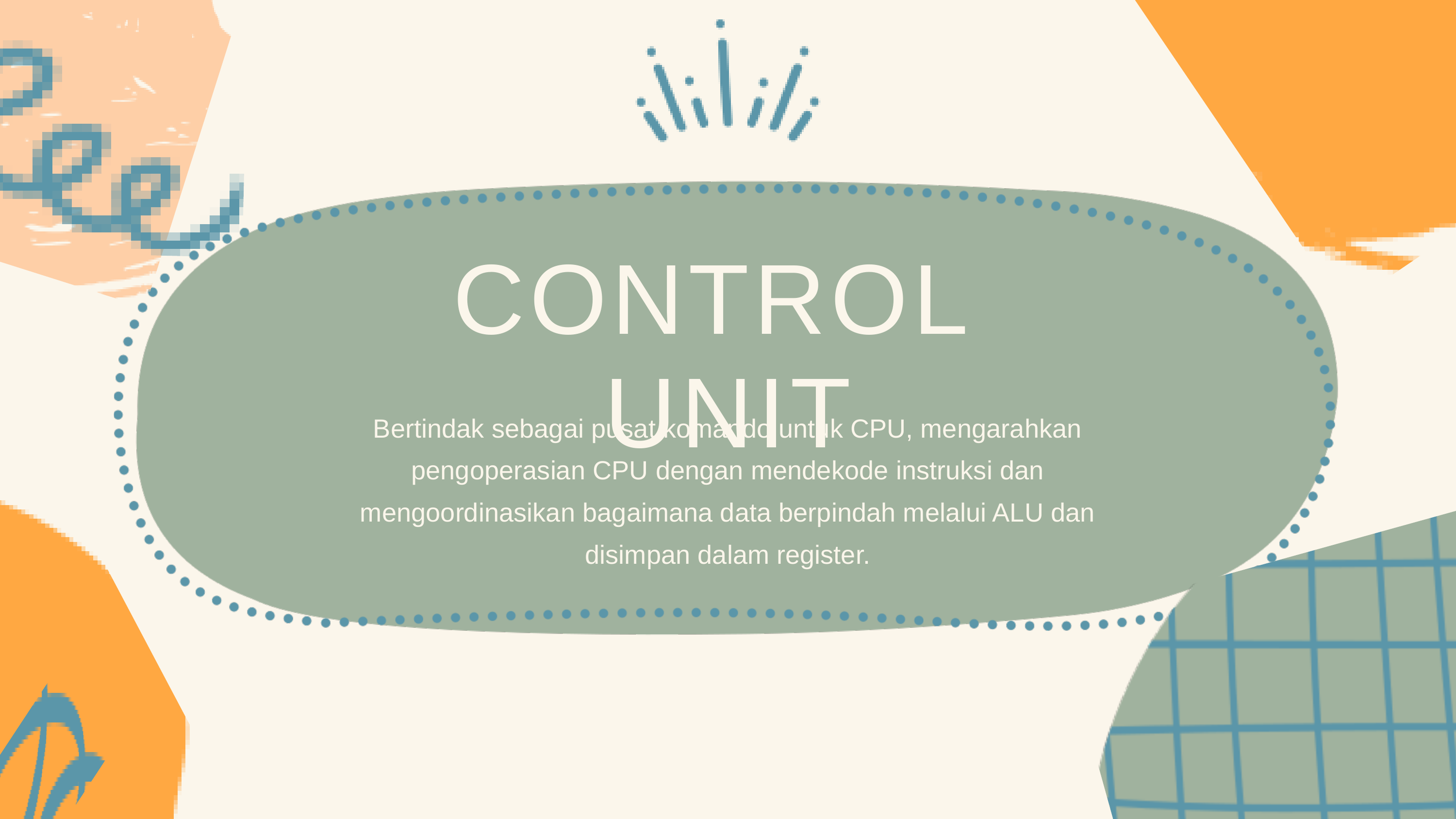

CONTROL  UNIT
Bertindak sebagai pusat komando untuk CPU, mengarahkan pengoperasian CPU dengan mendekode instruksi dan mengoordinasikan bagaimana data berpindah melalui ALU dan disimpan dalam register.